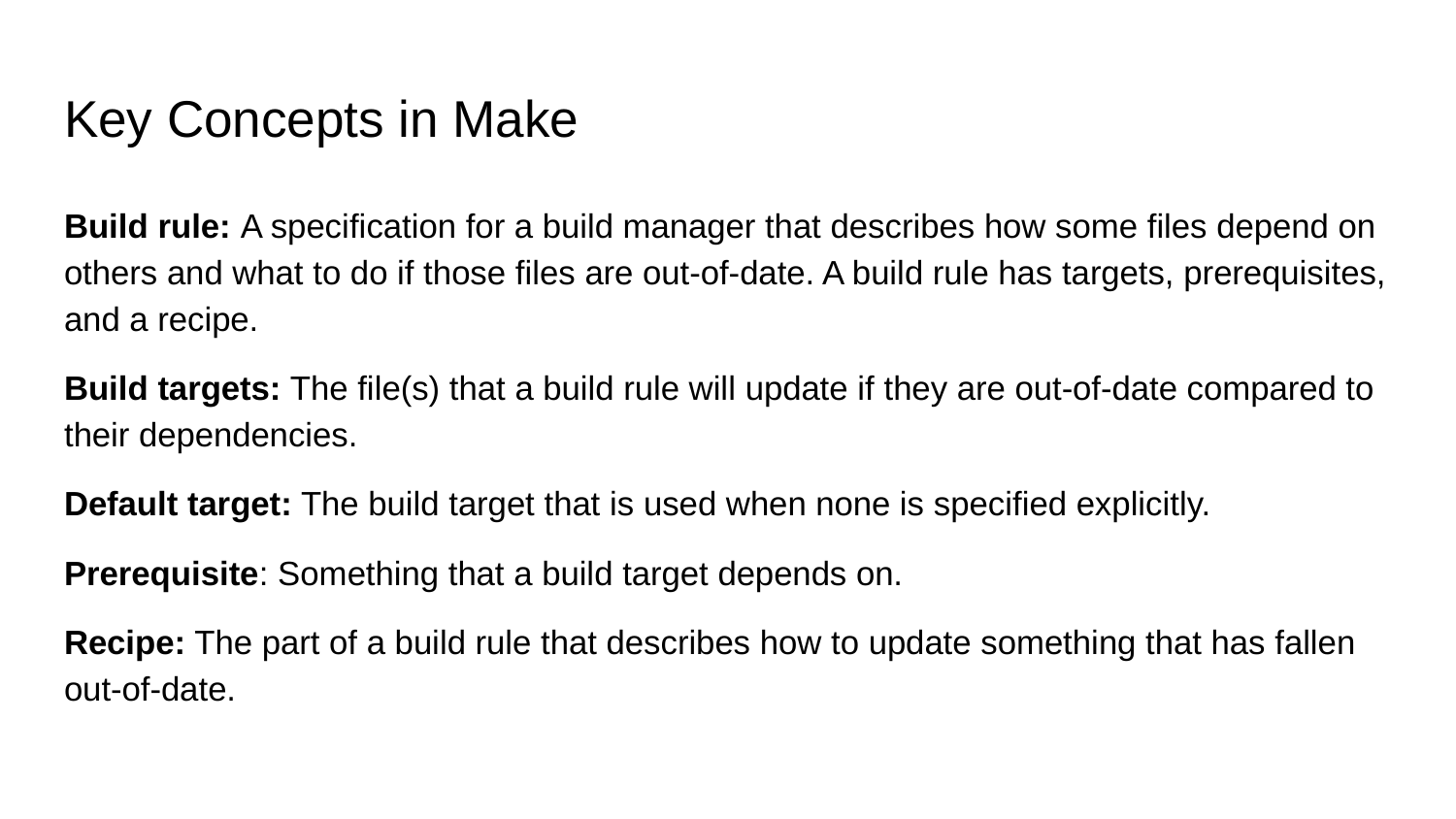

# Key Concepts in Make
Build rule: A specification for a build manager that describes how some files depend on others and what to do if those files are out-of-date. A build rule has targets, prerequisites, and a recipe.
Build targets: The file(s) that a build rule will update if they are out-of-date compared to their dependencies.
Default target: The build target that is used when none is specified explicitly.
Prerequisite: Something that a build target depends on.
Recipe: The part of a build rule that describes how to update something that has fallen out-of-date.